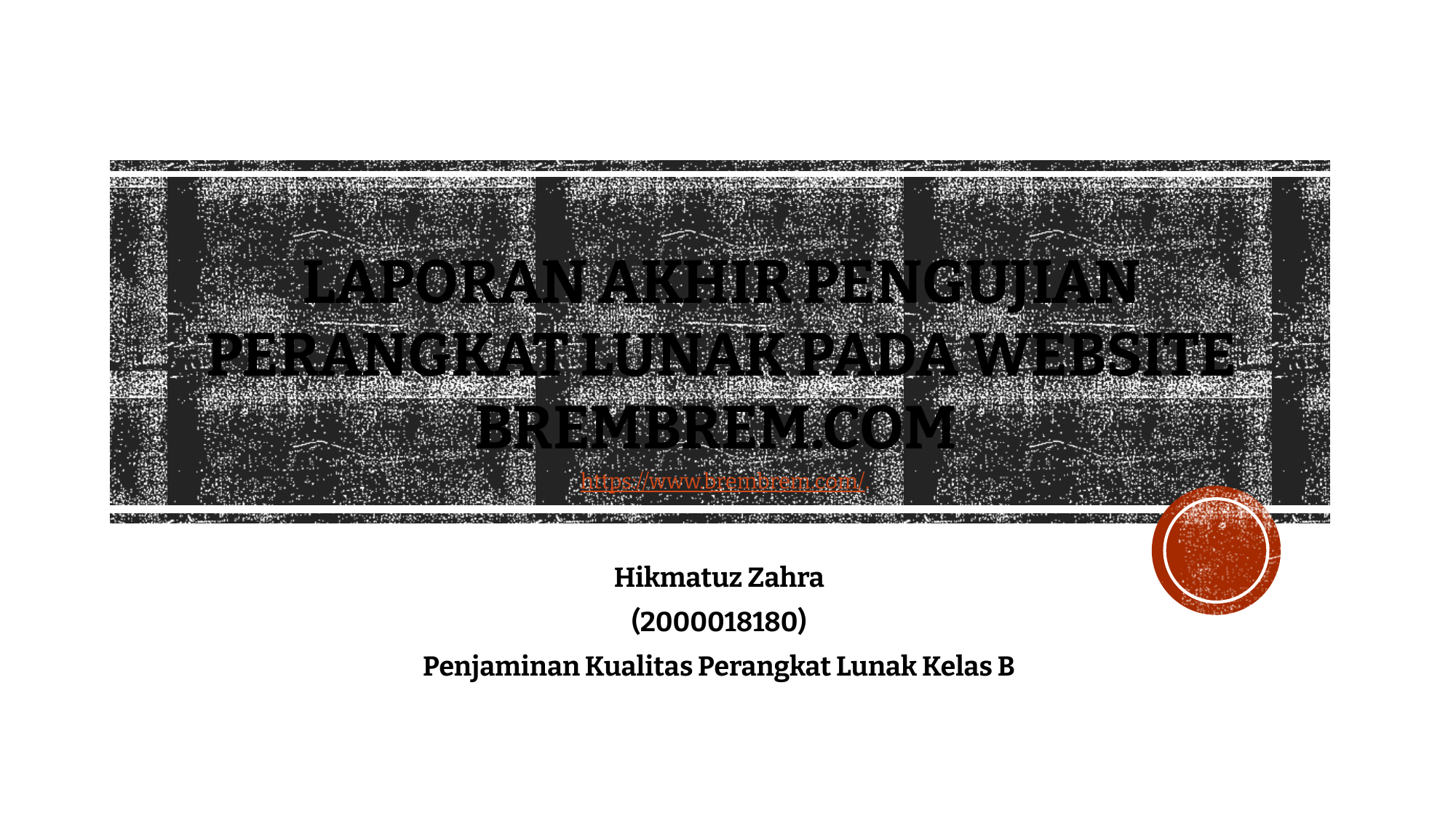

# Laporan Akhir Pengujian Perangkat Lunak pada Website brembrem.com
https://www.brembrem.com/.
Hikmatuz Zahra
(2000018180)
Penjaminan Kualitas Perangkat Lunak Kelas B